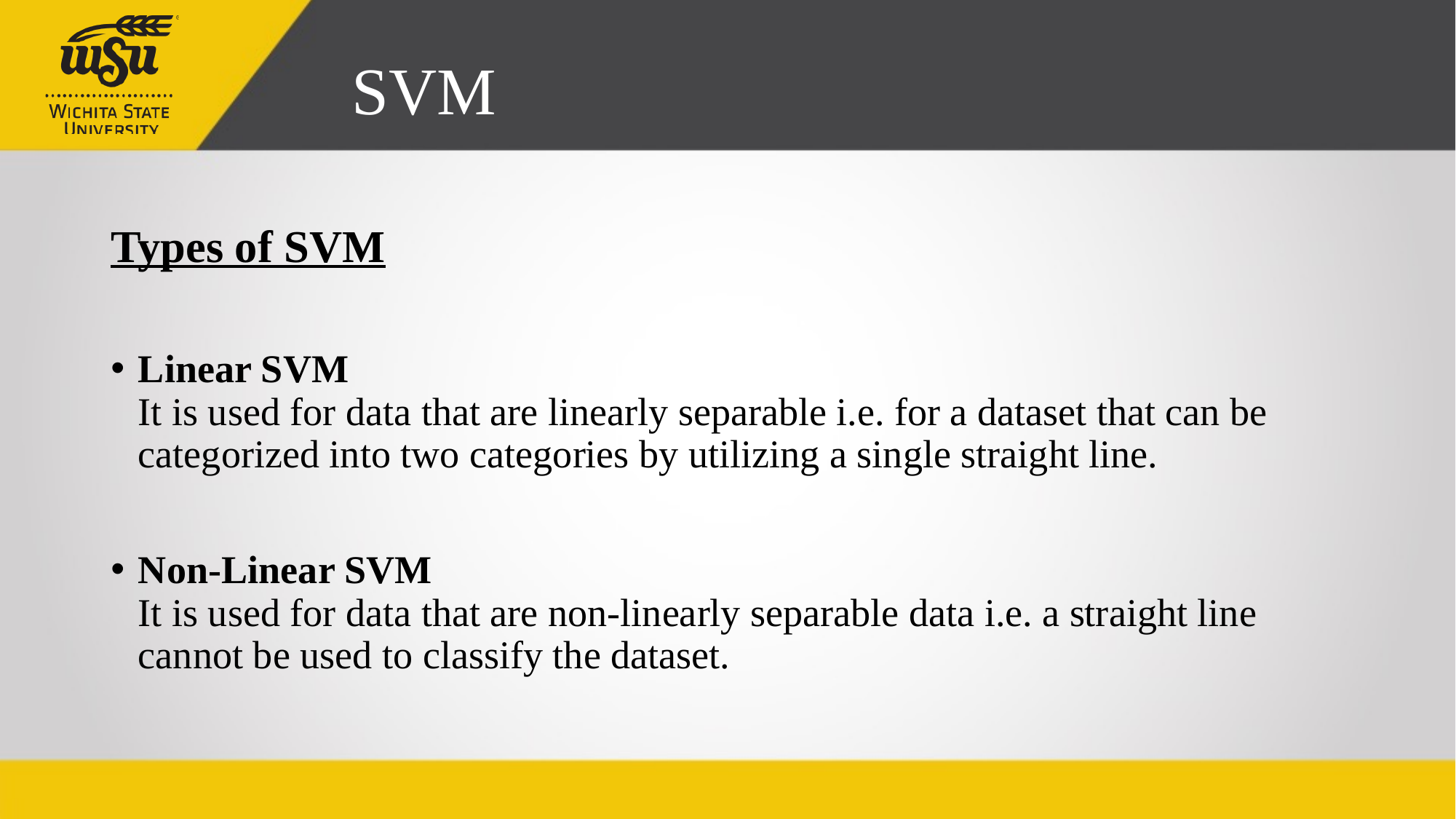

# SVM
Types of SVM

Linear SVM
It is used for data that are linearly separable i.e. for a dataset that can be categorized into two categories by utilizing a single straight line.

Non-Linear SVM
It is used for data that are non-linearly separable data i.e. a straight line cannot be used to classify the dataset.